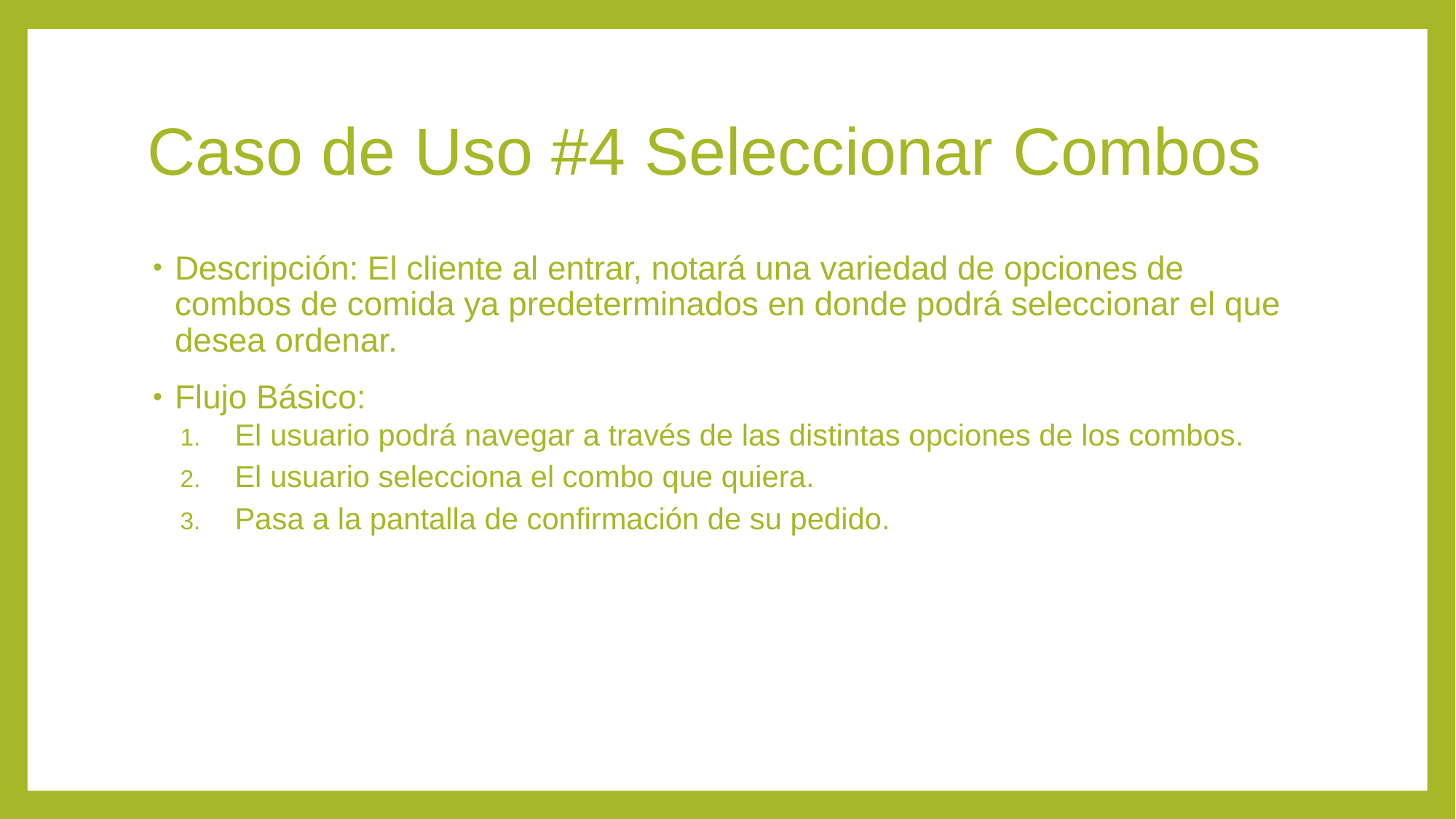

# Caso de Uso #4 Seleccionar Combos
Descripción: El cliente al entrar, notará una variedad de opciones de combos de comida ya predeterminados en donde podrá seleccionar el que desea ordenar.
Flujo Básico:
El usuario podrá navegar a través de las distintas opciones de los combos.
El usuario selecciona el combo que quiera.
Pasa a la pantalla de confirmación de su pedido.